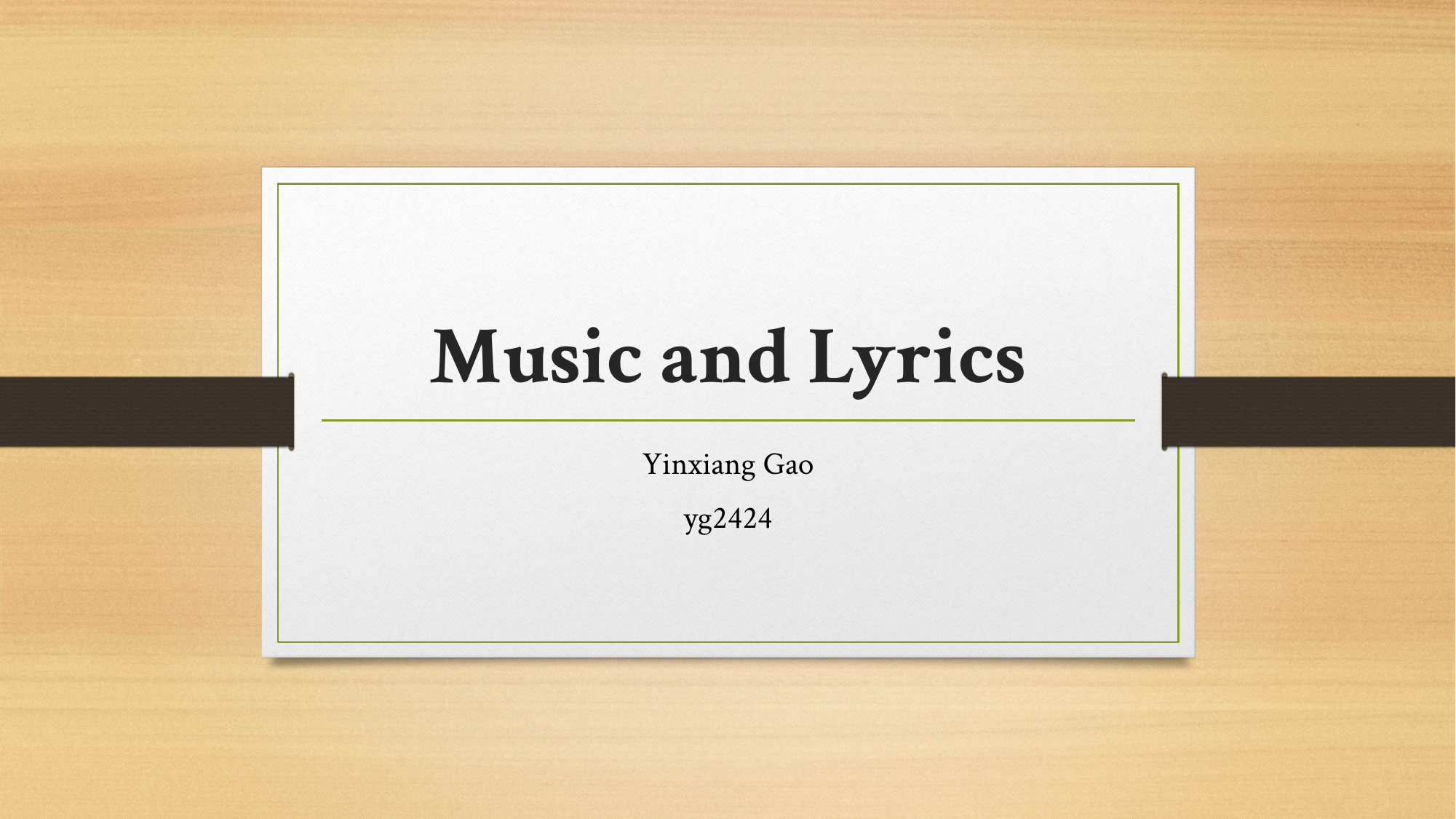

# Music and Lyrics
Yinxiang Gao
yg2424